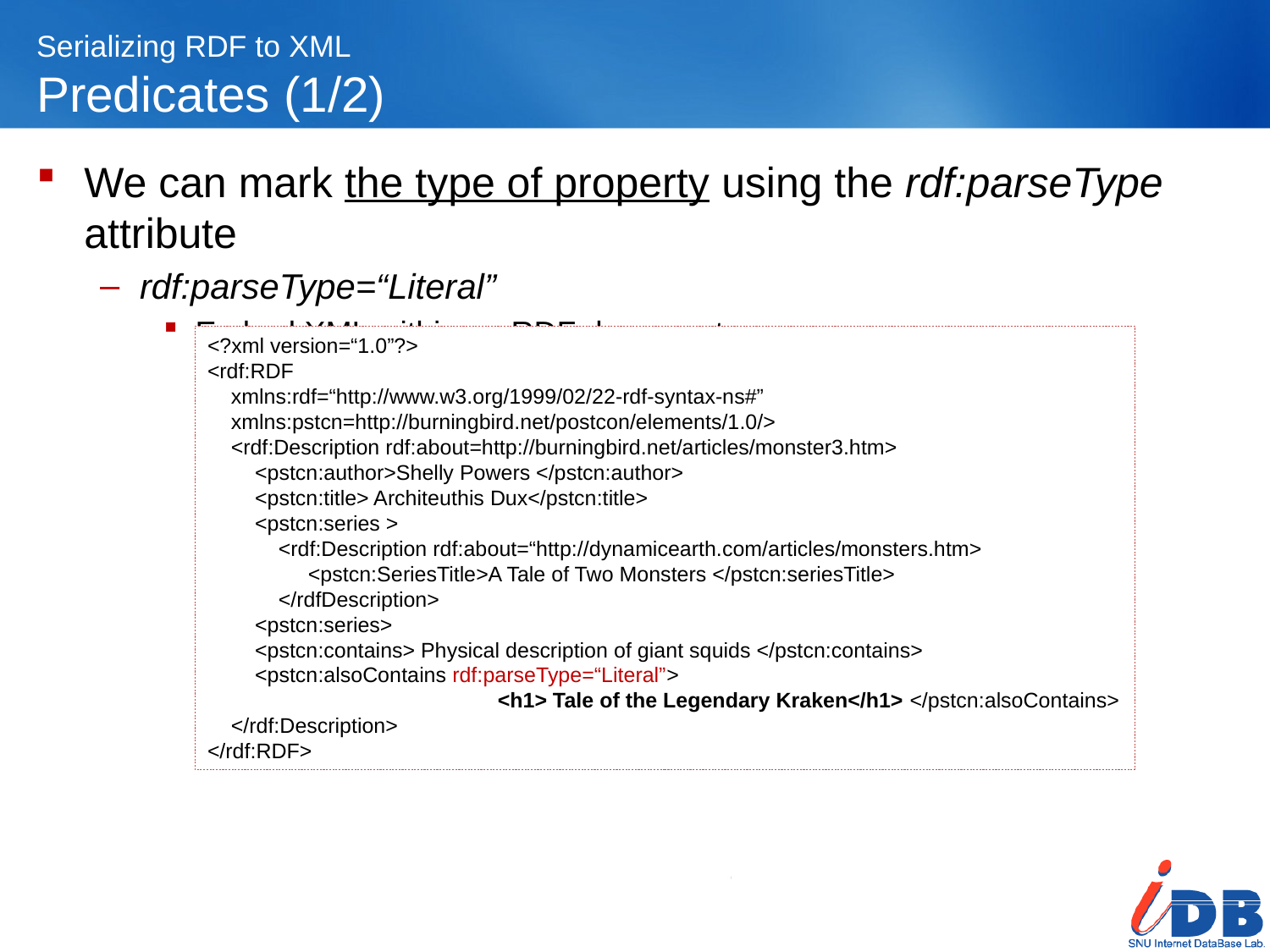

# Serializing RDF to XML Predicates (1/2)
We can mark the type of property using the rdf:parseType attribute
rdf:parseType=“Literal”
Embed XML within an RDF document
<?xml version=“1.0”?>
<rdf:RDF
    xmlns:rdf=“http://www.w3.org/1999/02/22-rdf-syntax-ns#”
    xmlns:pstcn=http://burningbird.net/postcon/elements/1.0/>
    <rdf:Description rdf:about=http://burningbird.net/articles/monster3.htm>
        <pstcn:author>Shelly Powers </pstcn:author>
        <pstcn:title> Architeuthis Dux</pstcn:title>
        <pstcn:series >
            <rdf:Description rdf:about=“http://dynamicearth.com/articles/monsters.htm>
                 <pstcn:SeriesTitle>A Tale of Two Monsters </pstcn:seriesTitle>
            </rdfDescription>
        <pstcn:series>
        <pstcn:contains> Physical description of giant squids </pstcn:contains>
        <pstcn:alsoContains rdf:parseType=“Literal”>
                                                 <h1> Tale of the Legendary Kraken</h1> </pstcn:alsoContains>
    </rdf:Description>
</rdf:RDF>